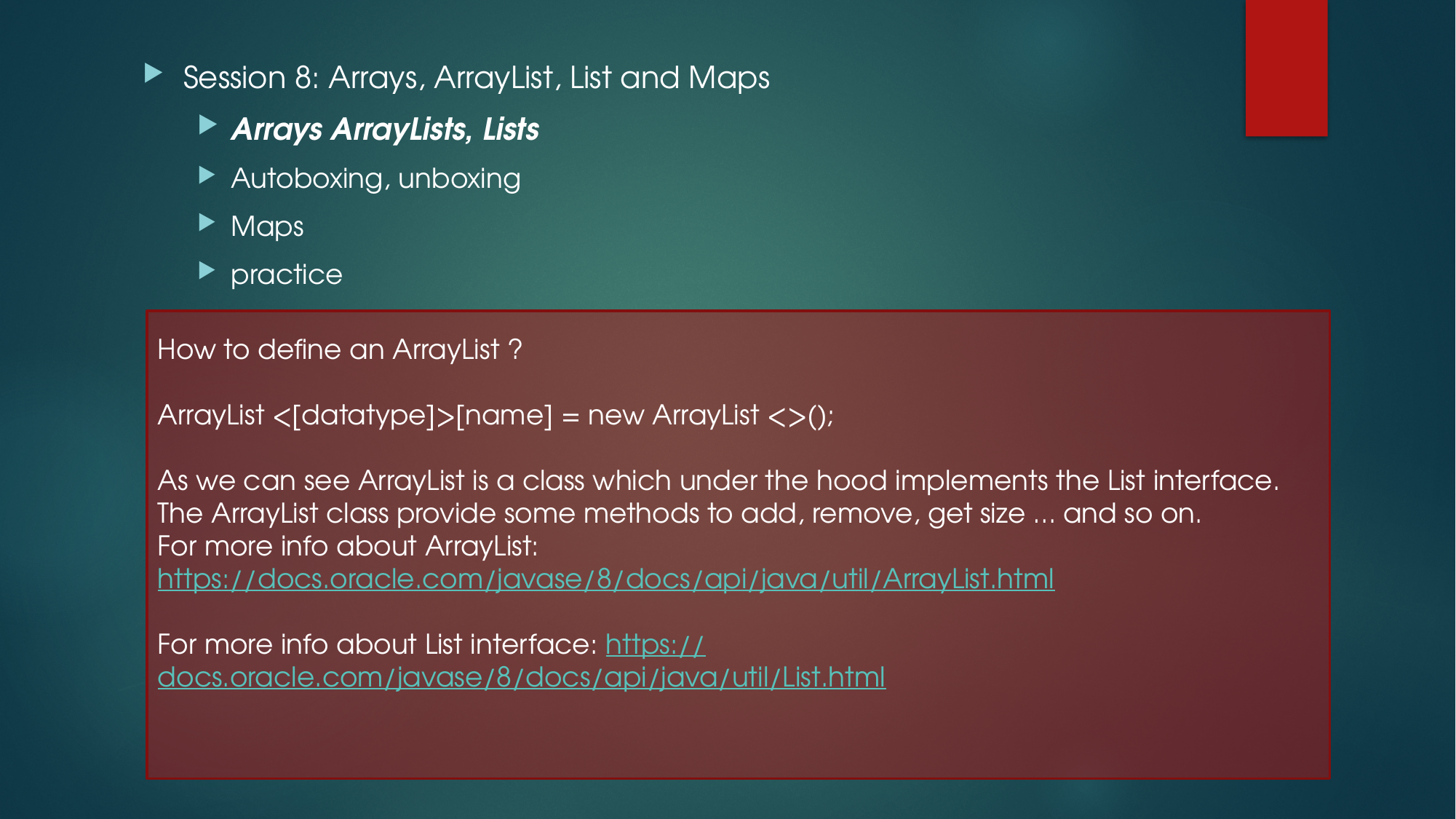

Session 8: Arrays, ArrayList, List and Maps
Arrays ArrayLists, Lists
Autoboxing, unboxing
Maps
practice

How to define an ArrayList ?

ArrayList <[datatype]>[name] = new ArrayList <>();

As we can see ArrayList is a class which under the hood implements the List interface.
The ArrayList class provide some methods to add, remove, get size … and so on.
For more info about ArrayList:
https://docs.oracle.com/javase/8/docs/api/java/util/ArrayList.html

For more info about List interface: https://docs.oracle.com/javase/8/docs/api/java/util/List.html